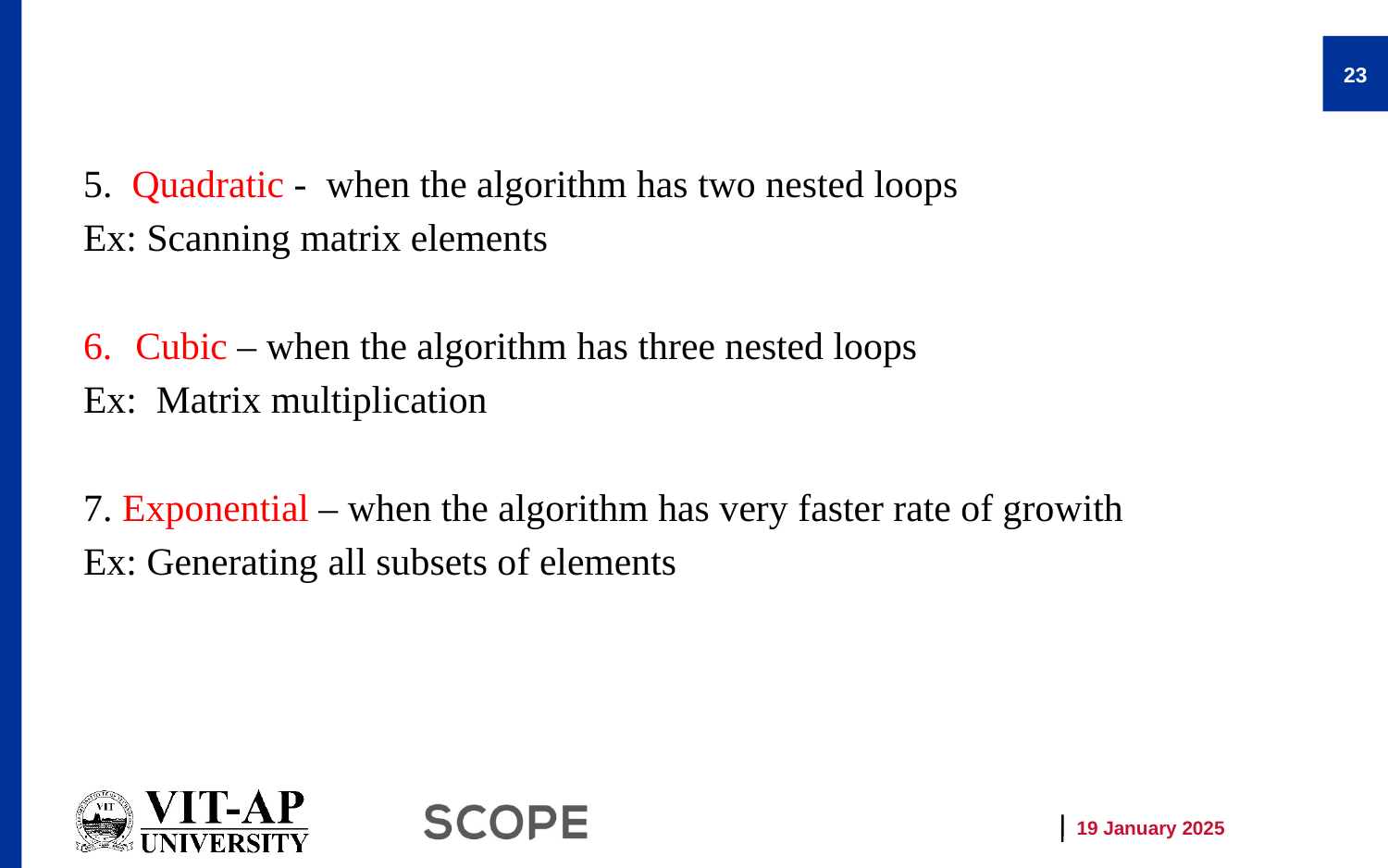

23
5.  Quadratic -  when the algorithm has two nested loops
Ex: Scanning matrix elements

Cubic – when the algorithm has three nested loops
Ex:  Matrix multiplication

7. Exponential – when the algorithm has very faster rate of growith
Ex: Generating all subsets of elements
19 January 2025